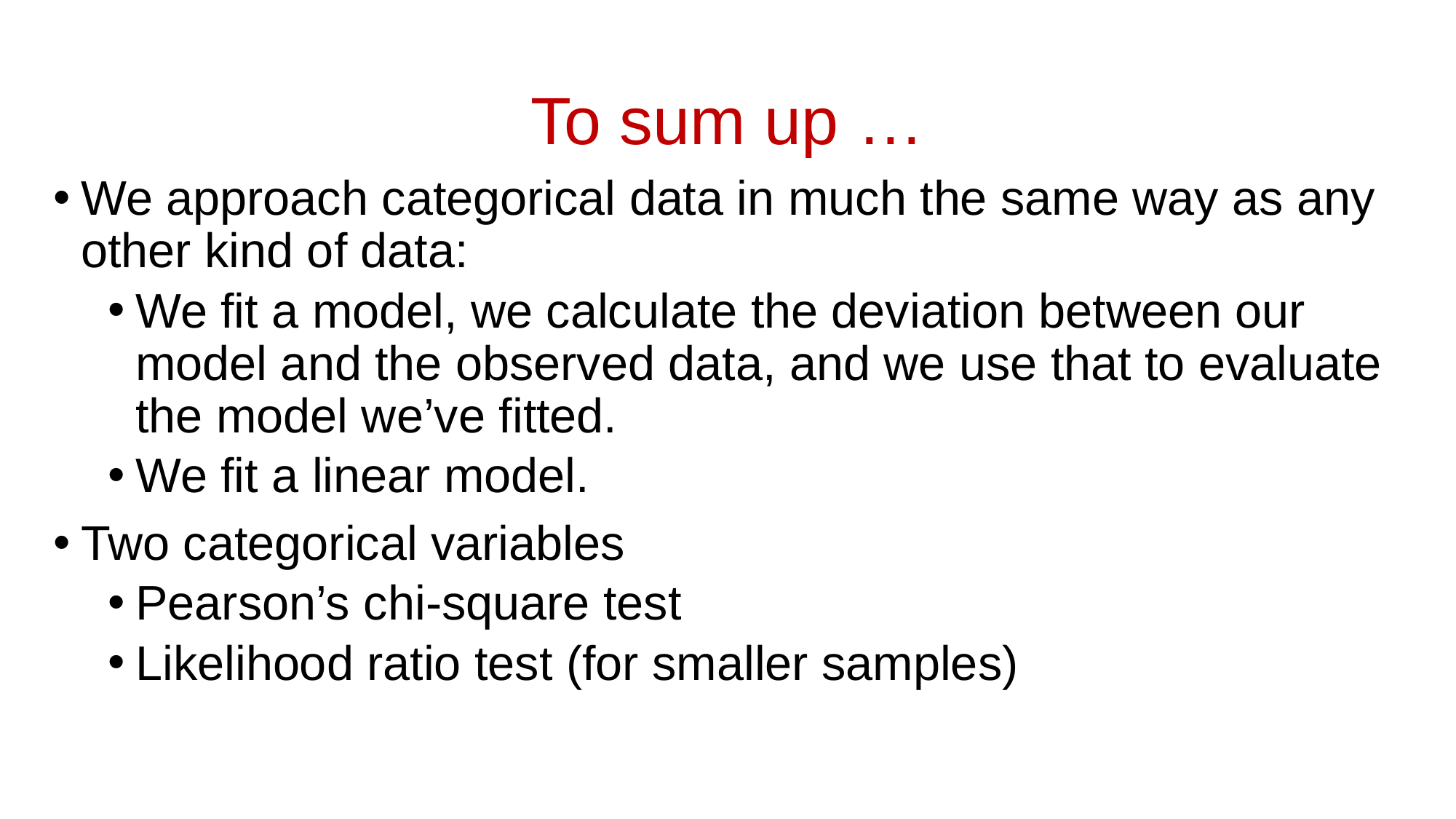

# To sum up …
We approach categorical data in much the same way as any other kind of data:
We fit a model, we calculate the deviation between our model and the observed data, and we use that to evaluate the model we’ve fitted.
We fit a linear model.
Two categorical variables
Pearson’s chi-square test
Likelihood ratio test (for smaller samples)